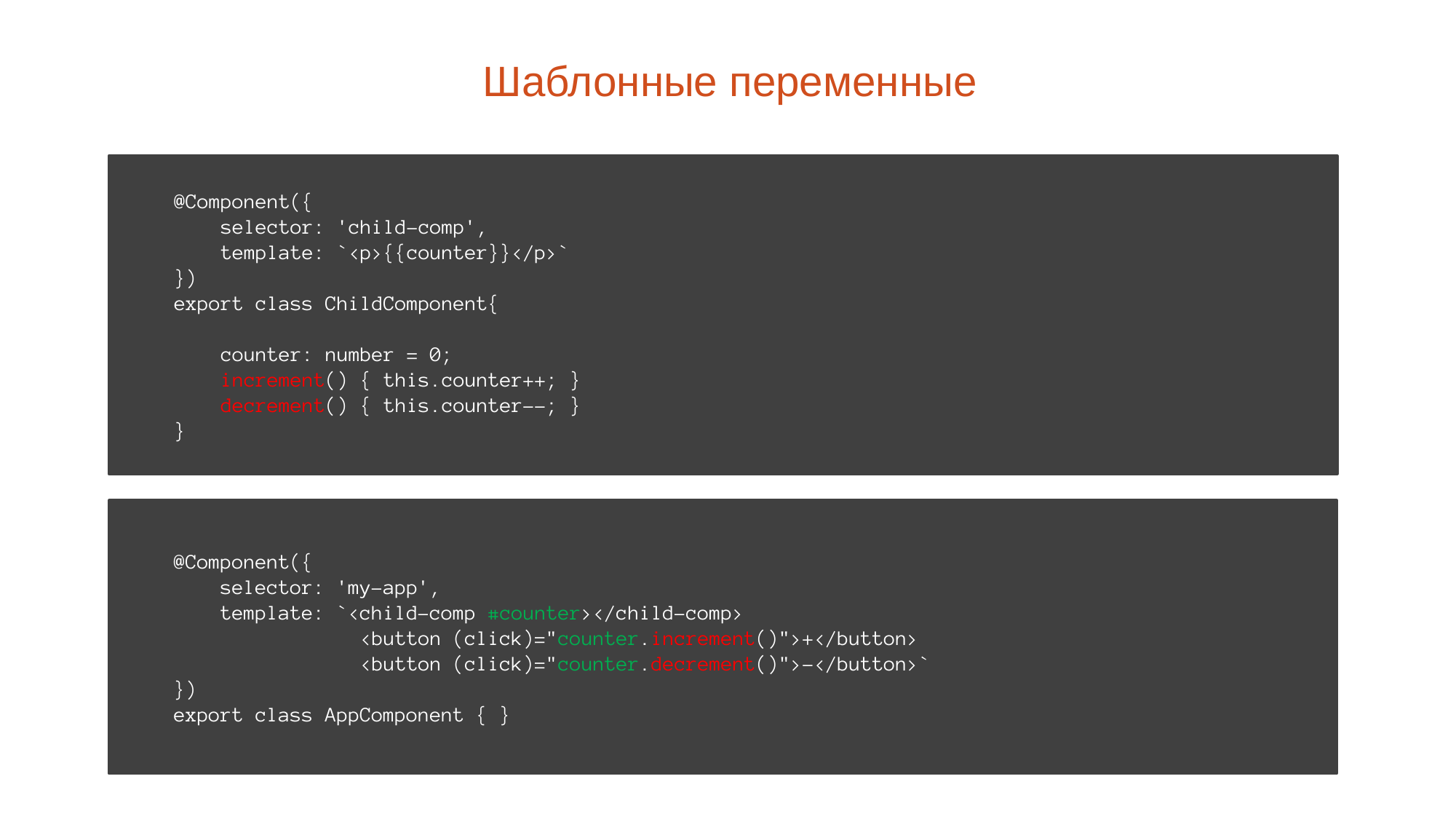

Шаблонные переменные
@Component({
    selector: 'child-comp',
    template: `<p>{{counter}}</p>`
})
export class ChildComponent{

    counter: number = 0;
    increment() { this.counter++; }
    decrement() { this.counter--; }
}
@Component({
    selector: 'my-app',
    template: `<child-comp #counter></child-comp>
                <button (click)="counter.increment()">+</button>
                <button (click)="counter.decrement()">-</button>`
})
export class AppComponent { }